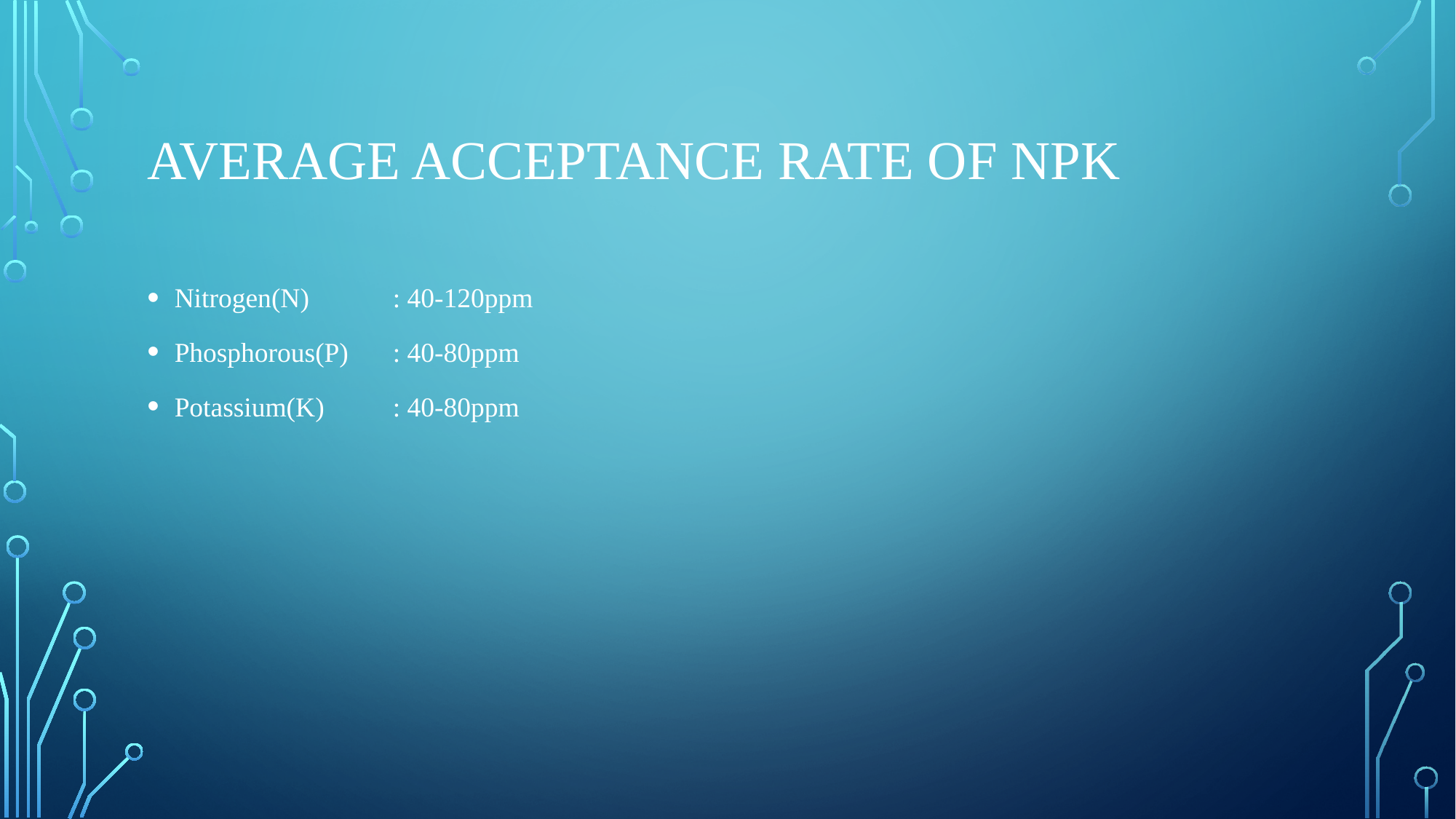

# Average Acceptance rate of NPK
Nitrogen(N)	: 40-120ppm
Phosphorous(P)	: 40-80ppm
Potassium(K)	: 40-80ppm